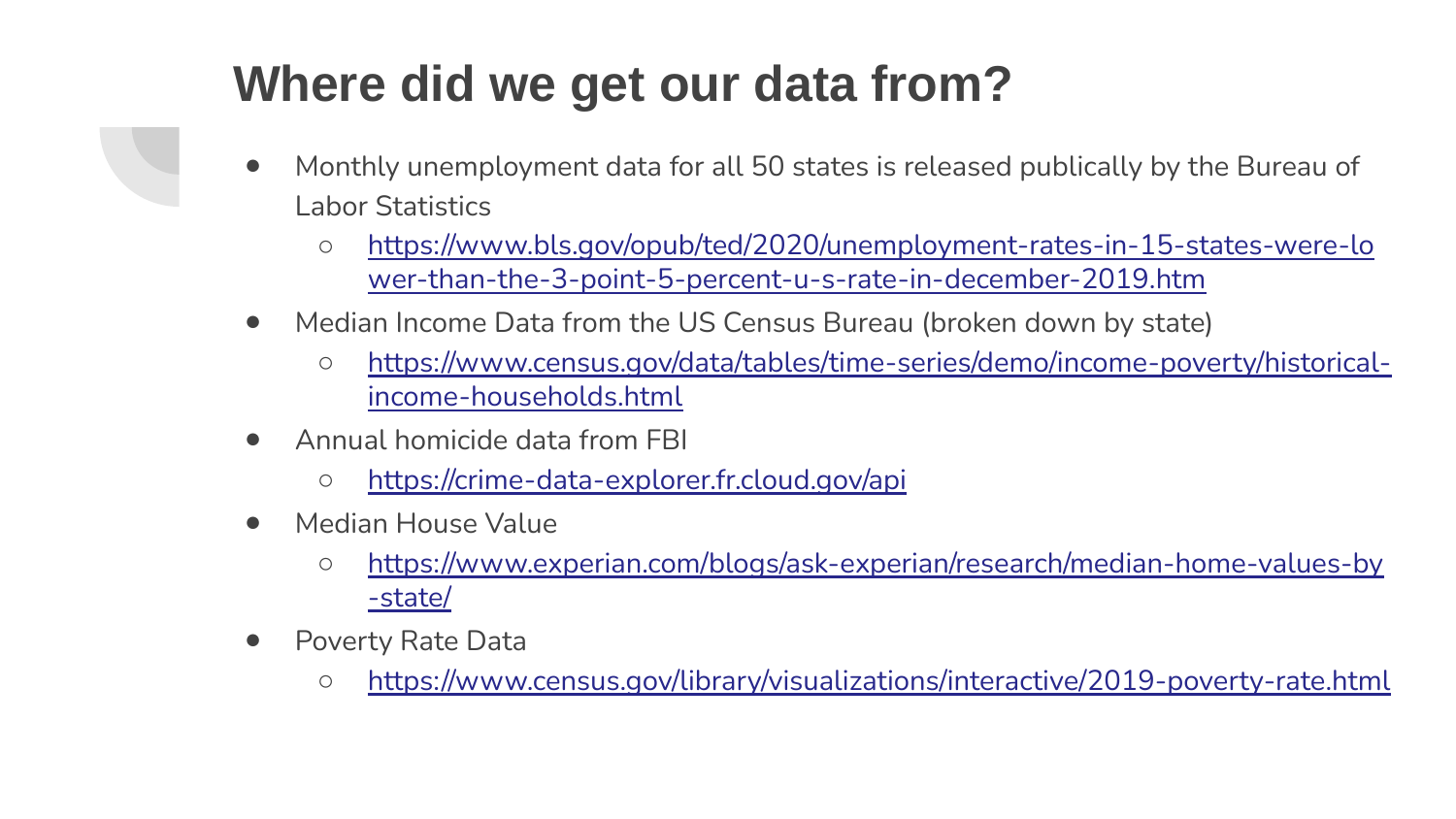

# Where did we get our data from?
Monthly unemployment data for all 50 states is released publically by the Bureau of Labor Statistics
https://www.bls.gov/opub/ted/2020/unemployment-rates-in-15-states-were-lower-than-the-3-point-5-percent-u-s-rate-in-december-2019.htm
Median Income Data from the US Census Bureau (broken down by state)
https://www.census.gov/data/tables/time-series/demo/income-poverty/historical-income-households.html
Annual homicide data from FBI
https://crime-data-explorer.fr.cloud.gov/api
Median House Value
https://www.experian.com/blogs/ask-experian/research/median-home-values-by-state/
Poverty Rate Data
https://www.census.gov/library/visualizations/interactive/2019-poverty-rate.html